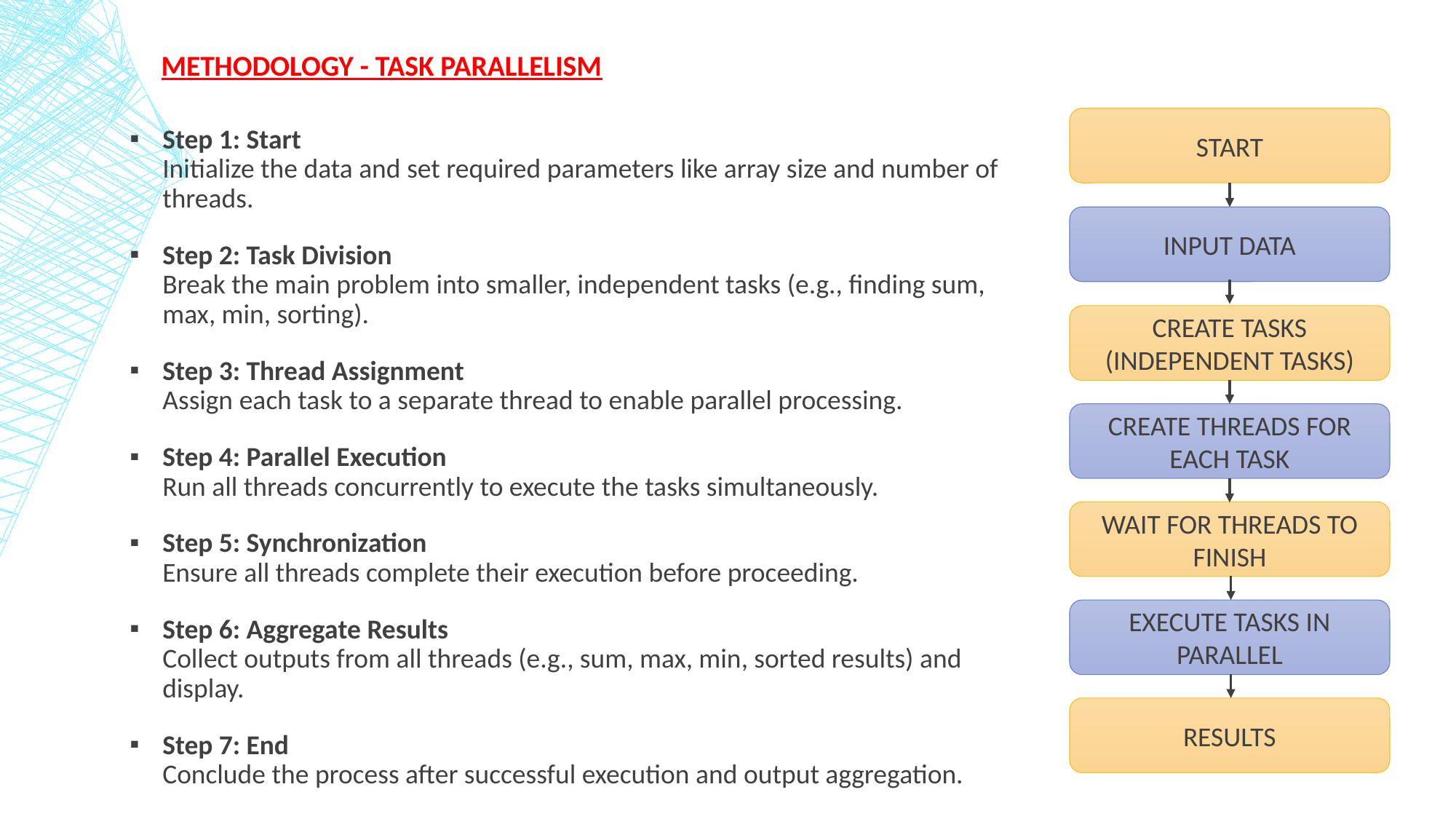

# Methodology - Task Parallelism
START
Step 1: Start
Initialize the data and set required parameters like array size and number of threads.
Step 2: Task Division
Break the main problem into smaller, independent tasks (e.g., finding sum, max, min, sorting).
Step 3: Thread Assignment
Assign each task to a separate thread to enable parallel processing.
Step 4: Parallel Execution
Run all threads concurrently to execute the tasks simultaneously.
Step 5: Synchronization
Ensure all threads complete their execution before proceeding.
Step 6: Aggregate Results
Collect outputs from all threads (e.g., sum, max, min, sorted results) and display.
Step 7: End
Conclude the process after successful execution and output aggregation.
INPUT DATA
CREATE TASKS (INDEPENDENT TASKS)
CREATE THREADS FOR EACH TASK
WAIT FOR THREADS TO FINISH
EXECUTE TASKS IN PARALLEL
RESULTS